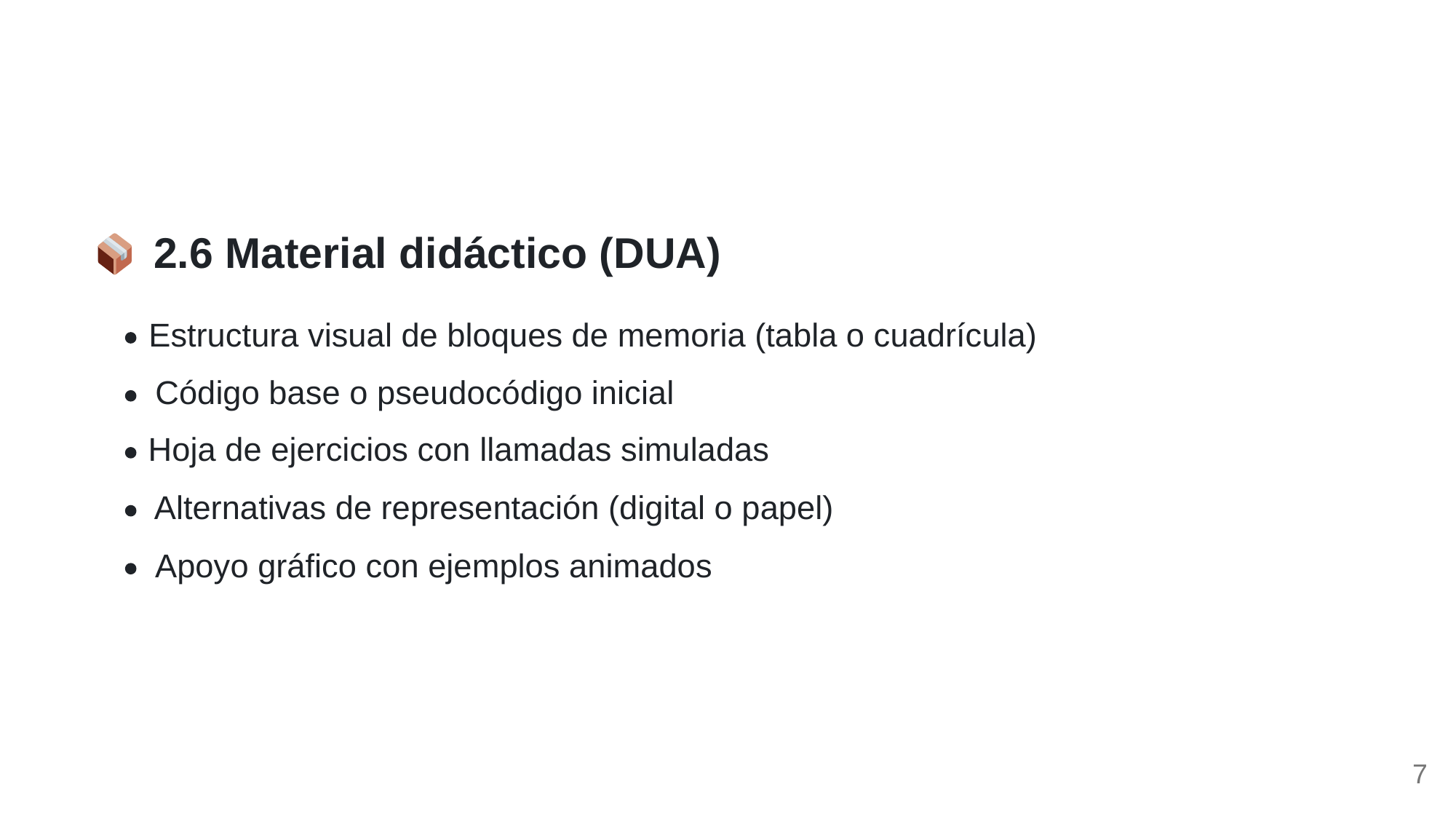

2.6 Material didáctico (DUA)

Estructura visual de bloques de memoria (tabla o cuadrícula)

Código base o pseudocódigo inicial

Hoja de ejercicios con llamadas simuladas

Alternativas de representación (digital o papel)

Apoyo gráfico con ejemplos animados

7